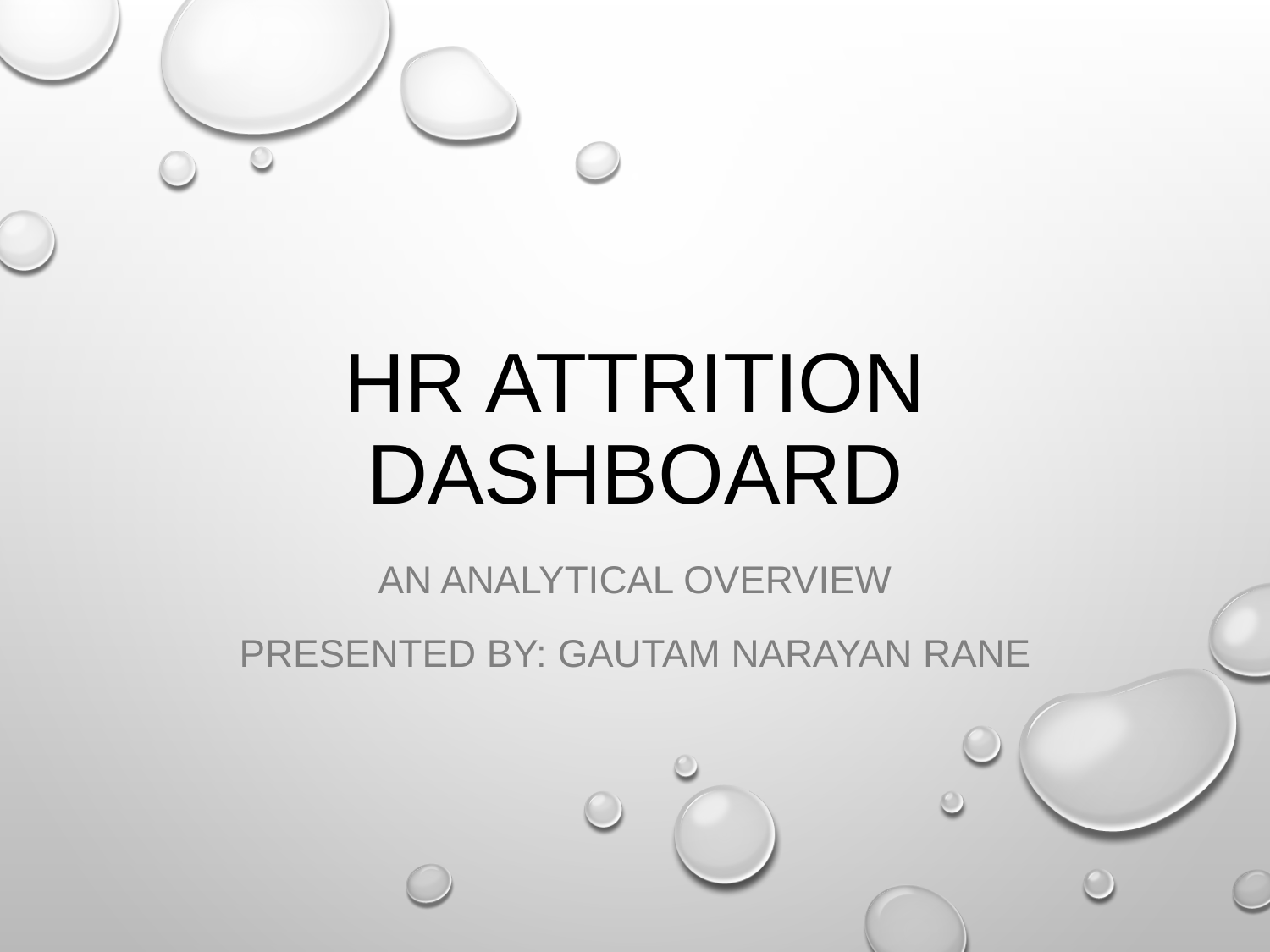

# HR Attrition Dashboard
An Analytical Overview
Presented by: Gautam Narayan Rane